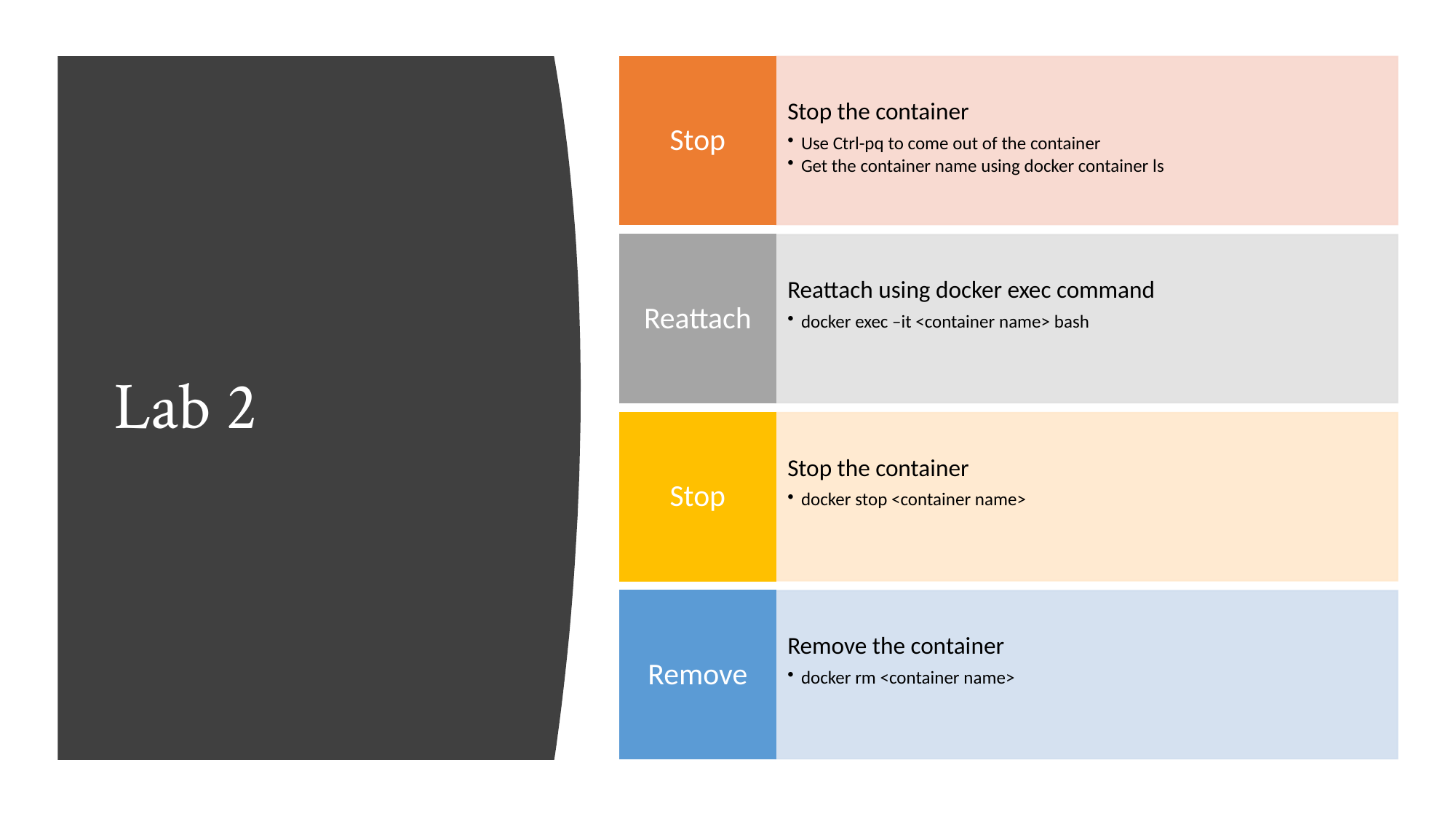

Stop the container
Use Ctrl-pq to come out of the container
Get the container name using docker container ls
Stop
Reattach using docker exec command
docker exec –it <container name> bash
Reattach
Stop the container
docker stop <container name>
Stop
Remove the container
docker rm <container name>
Remove

# Lab 2